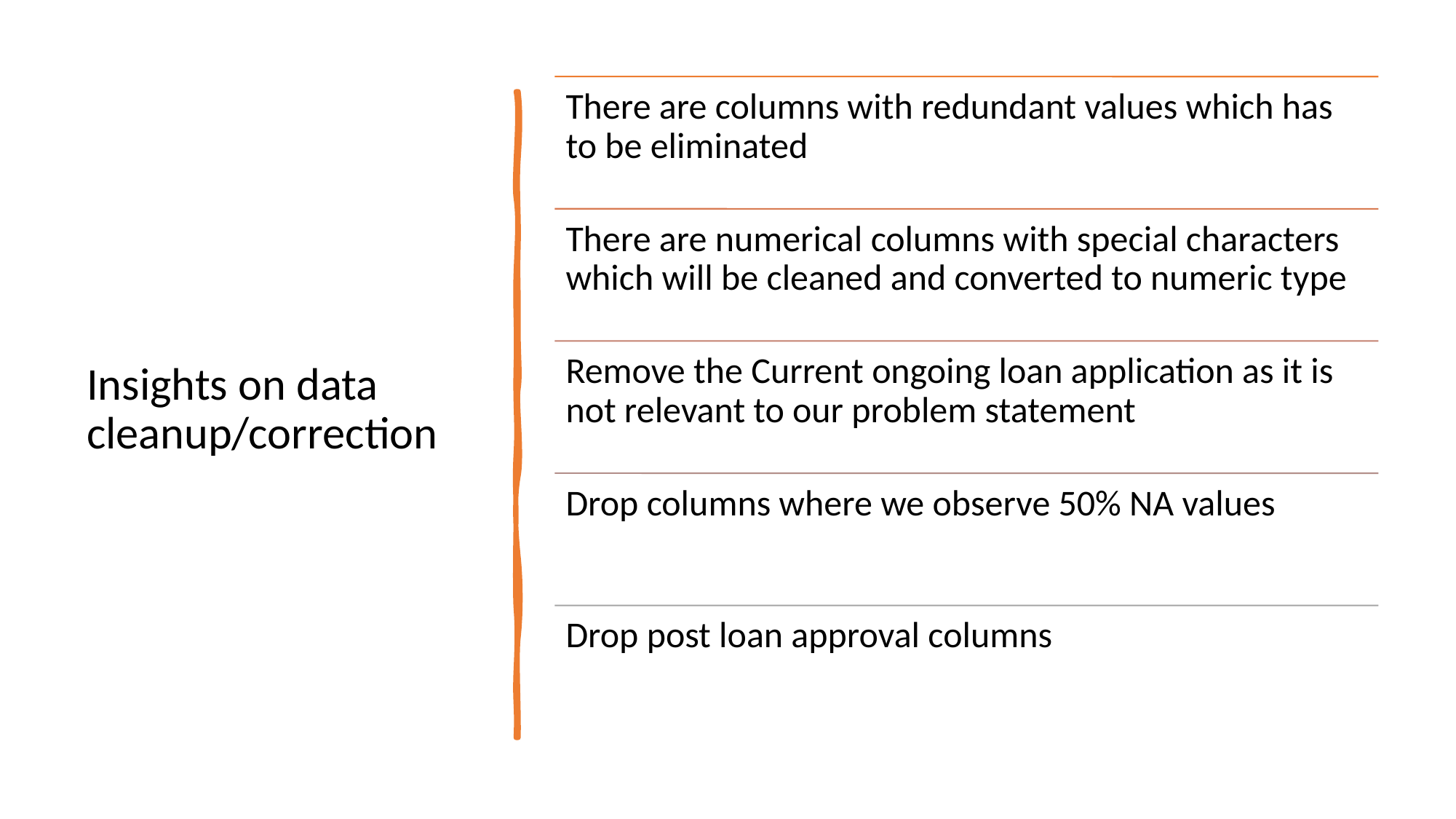

There are columns with redundant values which has to be eliminated
There are numerical columns with special characters which will be cleaned and converted to numeric type
Remove the Current ongoing loan application as it is not relevant to our problem statement
Drop columns where we observe 50% NA values
Drop post loan approval columns
# Insights on data cleanup/correction